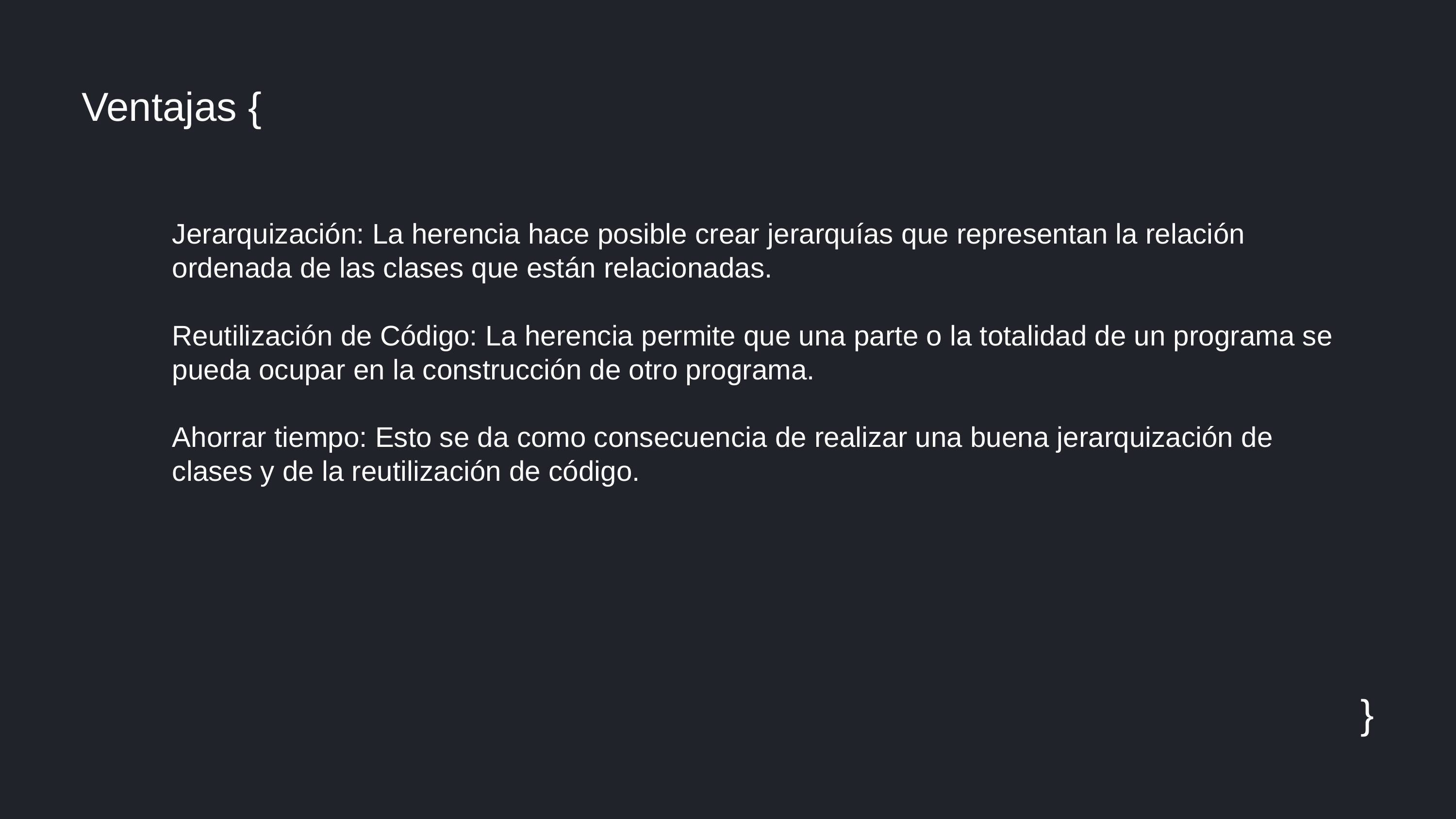

Ventajas {
Jerarquización: La herencia hace posible crear jerarquías que representan la relación ordenada de las clases que están relacionadas.

Reutilización de Código: La herencia permite que una parte o la totalidad de un programa se pueda ocupar en la construcción de otro programa.

Ahorrar tiempo: Esto se da como consecuencia de realizar una buena jerarquización de clases y de la reutilización de código.

}